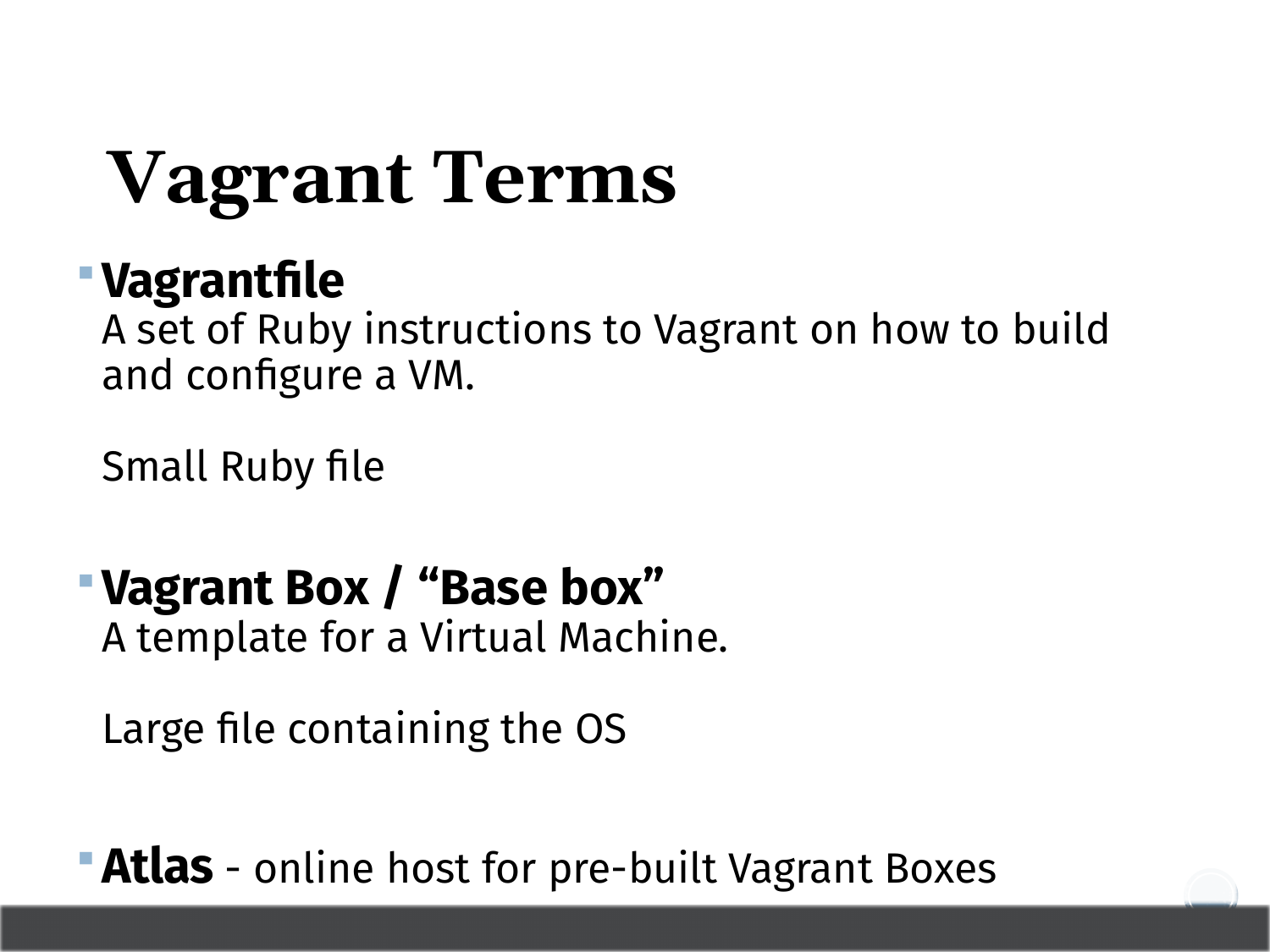

# Vagrant Terms
Vagrantfile
A set of Ruby instructions to Vagrant on how to build and configure a VM.
Small Ruby file
Vagrant Box / “Base box”
A template for a Virtual Machine.
Large file containing the OS

Atlas - online host for pre-built Vagrant Boxes